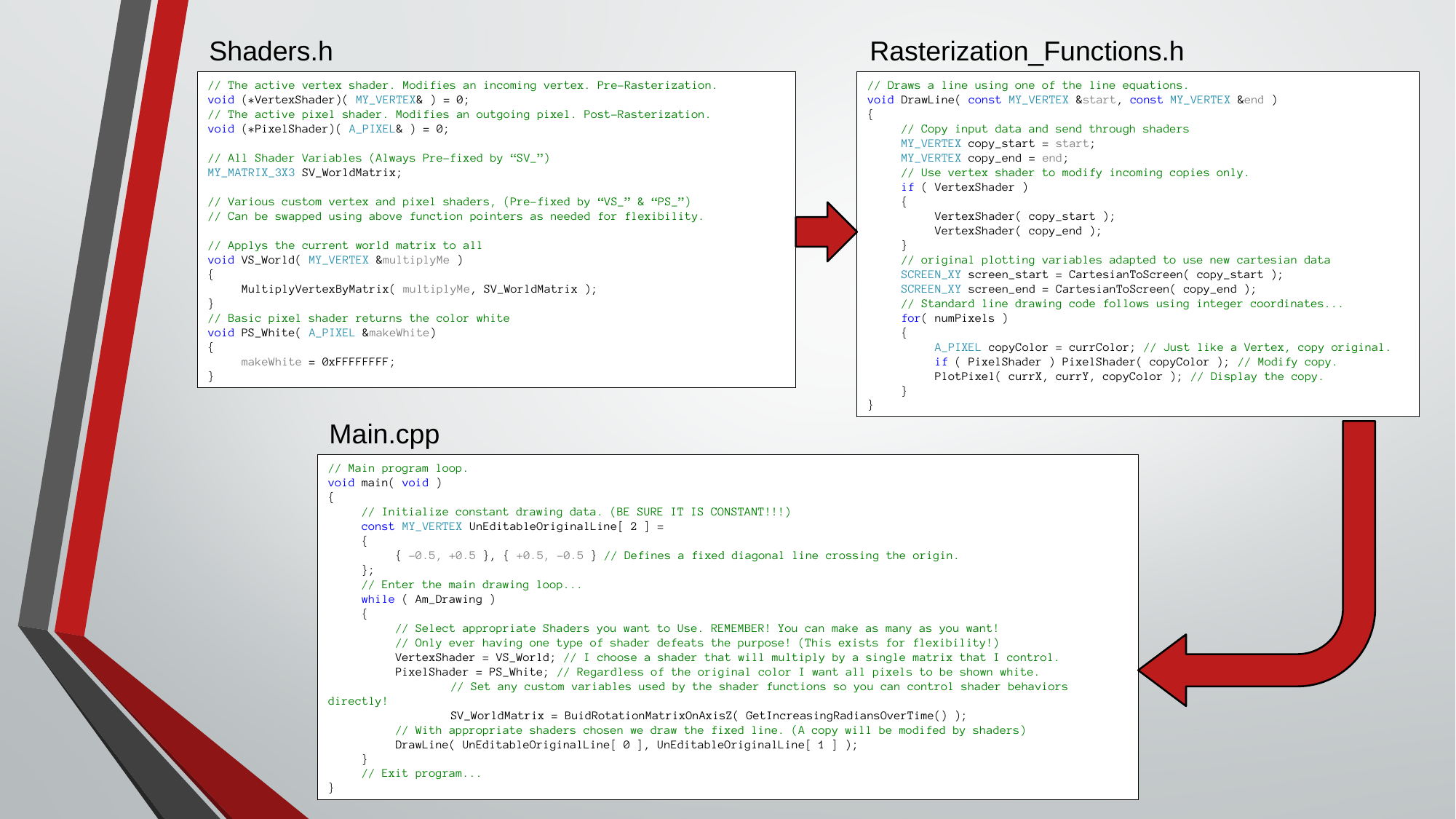

Shaders.h
Rasterization_Functions.h
// The active vertex shader. Modifies an incoming vertex. Pre-Rasterization.
void (*VertexShader)( MY_VERTEX& ) = 0;
// The active pixel shader. Modifies an outgoing pixel. Post-Rasterization.
void (*PixelShader)( A_PIXEL& ) = 0;

// All Shader Variables (Always Pre-fixed by “SV_”)
MY_MATRIX_3X3 SV_WorldMatrix;

// Various custom vertex and pixel shaders, (Pre-fixed by “VS_” & “PS_”)
// Can be swapped using above function pointers as needed for flexibility.

// Applys the current world matrix to all
void VS_World( MY_VERTEX &multiplyMe )
{
     MultiplyVertexByMatrix( multiplyMe, SV_WorldMatrix );
}
// Basic pixel shader returns the color white
void PS_White( A_PIXEL &makeWhite)
{
     makeWhite = 0xFFFFFFFF;
}
// Draws a line using one of the line equations.
void DrawLine( const MY_VERTEX &start, const MY_VERTEX &end )
{
     // Copy input data and send through shaders
     MY_VERTEX copy_start = start;
     MY_VERTEX copy_end = end;
     // Use vertex shader to modify incoming copies only.
     if ( VertexShader )
     {
          VertexShader( copy_start );
          VertexShader( copy_end );
     }
     // original plotting variables adapted to use new cartesian data
     SCREEN_XY screen_start = CartesianToScreen( copy_start );
     SCREEN_XY screen_end = CartesianToScreen( copy_end );
     // Standard line drawing code follows using integer coordinates...
     for( numPixels )
     {
          A_PIXEL copyColor = currColor; // Just like a Vertex, copy original.
          if ( PixelShader ) PixelShader( copyColor ); // Modify copy.
          PlotPixel( currX, currY, copyColor ); // Display the copy.
     }
}

Main.cpp

// Main program loop.
void main( void )
{
     // Initialize constant drawing data. (BE SURE IT IS CONSTANT!!!)
     const MY_VERTEX UnEditableOriginalLine[ 2 ] =
     {
          { -0.5, +0.5 }, { +0.5, -0.5 } // Defines a fixed diagonal line crossing the origin.
     };
     // Enter the main drawing loop...
     while ( Am_Drawing )
     {
          // Select appropriate Shaders you want to Use. REMEMBER! You can make as many as you want!
          // Only ever having one type of shader defeats the purpose! (This exists for flexibility!)
          VertexShader = VS_World; // I choose a shader that will multiply by a single matrix that I control.
          PixelShader = PS_White; // Regardless of the original color I want all pixels to be shown white.
	  // Set any custom variables used by the shader functions so you can control shader behaviors directly!
	  SV_WorldMatrix = BuidRotationMatrixOnAxisZ( GetIncreasingRadiansOverTime() );
          // With appropriate shaders chosen we draw the fixed line. (A copy will be modifed by shaders)
          DrawLine( UnEditableOriginalLine[ 0 ], UnEditableOriginalLine[ 1 ] );
     }
     // Exit program...
}